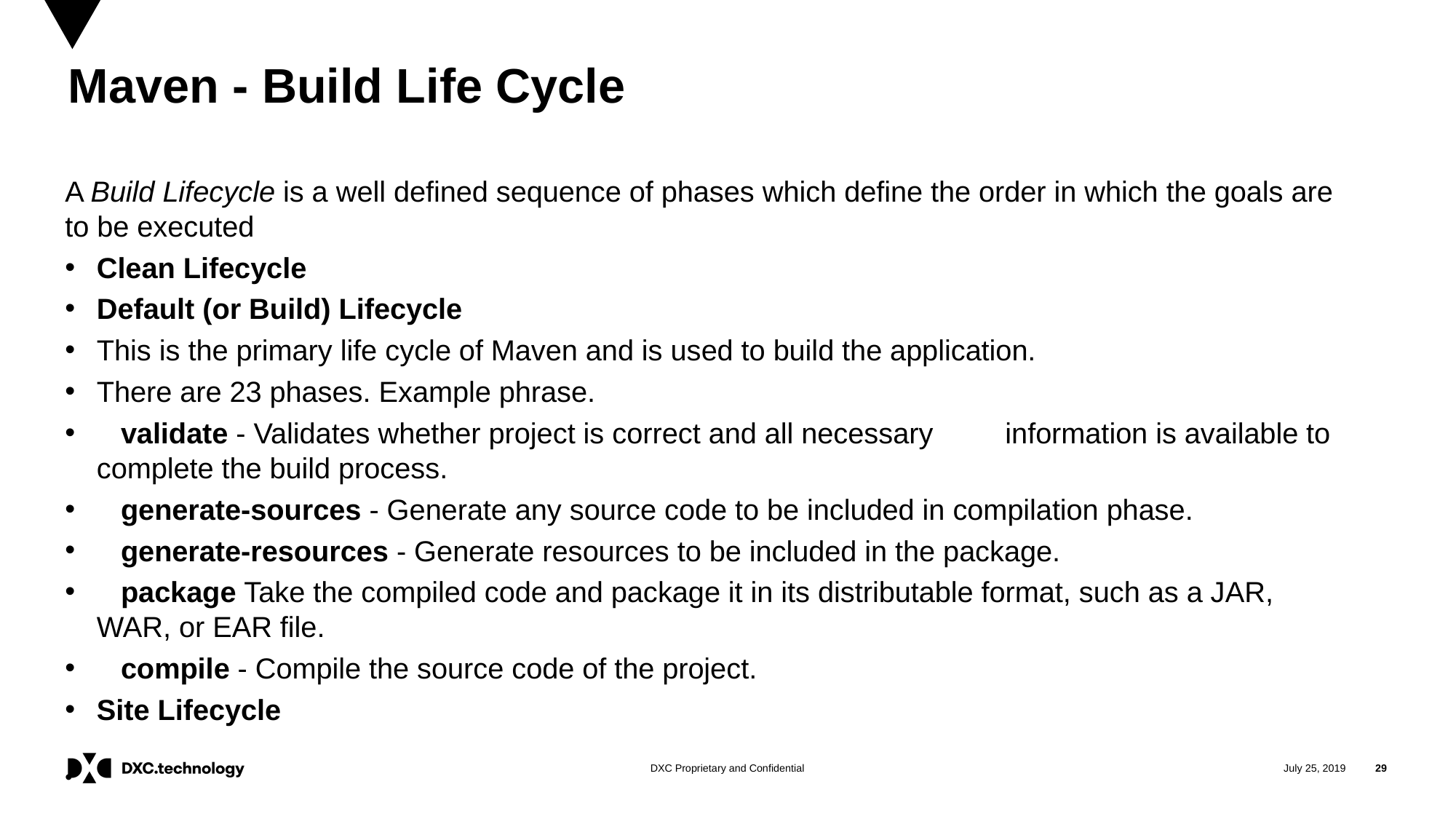

# Maven - Build Life Cycle
A Build Lifecycle is a well defined sequence of phases which define the order in which the goals are to be executed
Clean Lifecycle
Default (or Build) Lifecycle
This is the primary life cycle of Maven and is used to build the application.
There are 23 phases. Example phrase.
   validate - Validates whether project is correct and all necessary         information is available to complete the build process.
   generate-sources - Generate any source code to be included in compilation phase.
   generate-resources - Generate resources to be included in the package.
   package Take the compiled code and package it in its distributable format, such as a JAR, WAR, or EAR file.
   compile - Compile the source code of the project.
Site Lifecycle